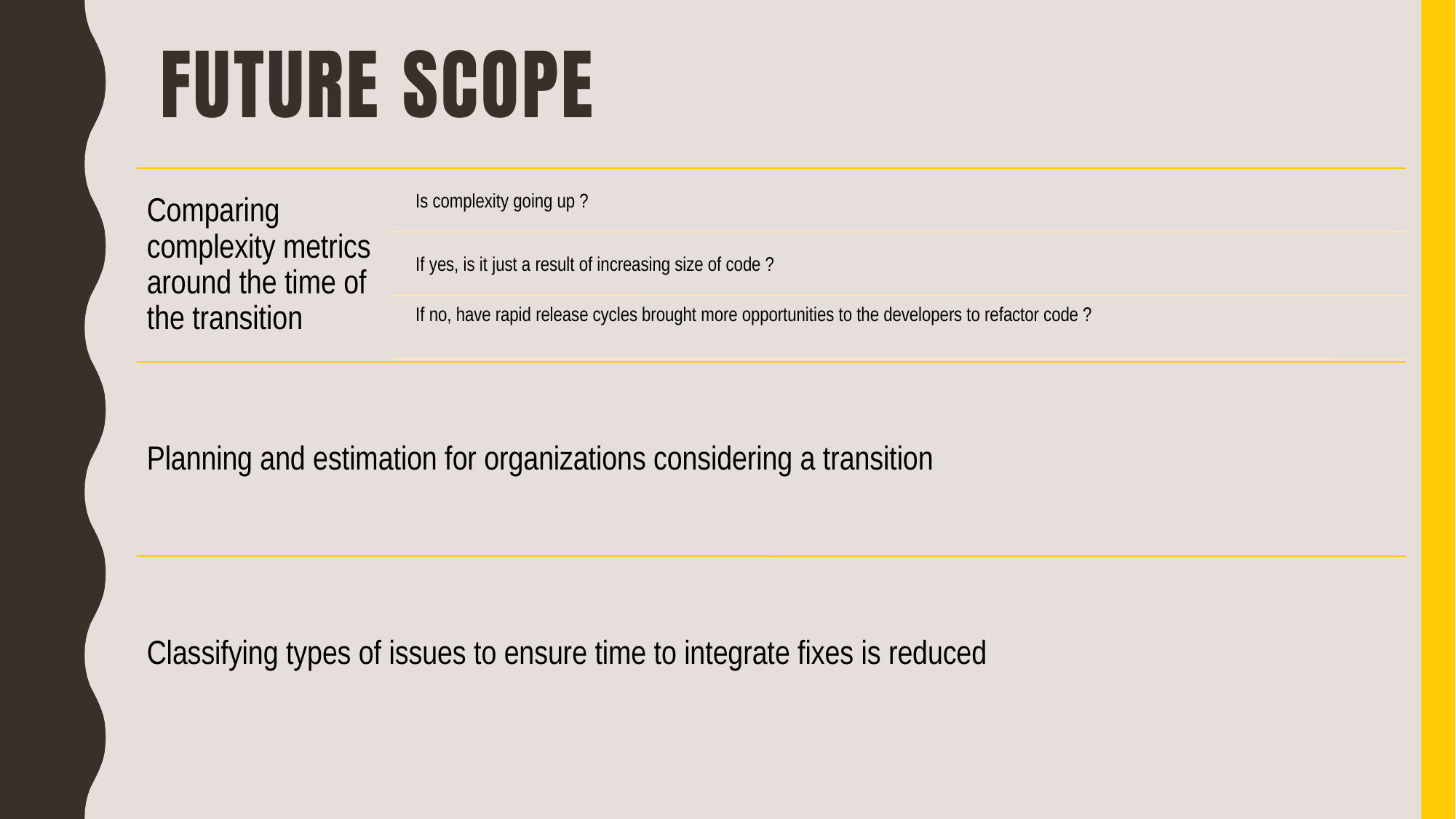

# future scope
Comparing complexity metrics around the time of the transition
Is complexity going up ?
If yes, is it just a result of increasing size of code ?
If no, have rapid release cycles brought more opportunities to the developers to refactor code ?

Planning and estimation for organizations considering a transition
Classifying types of issues to ensure time to integrate fixes is reduced